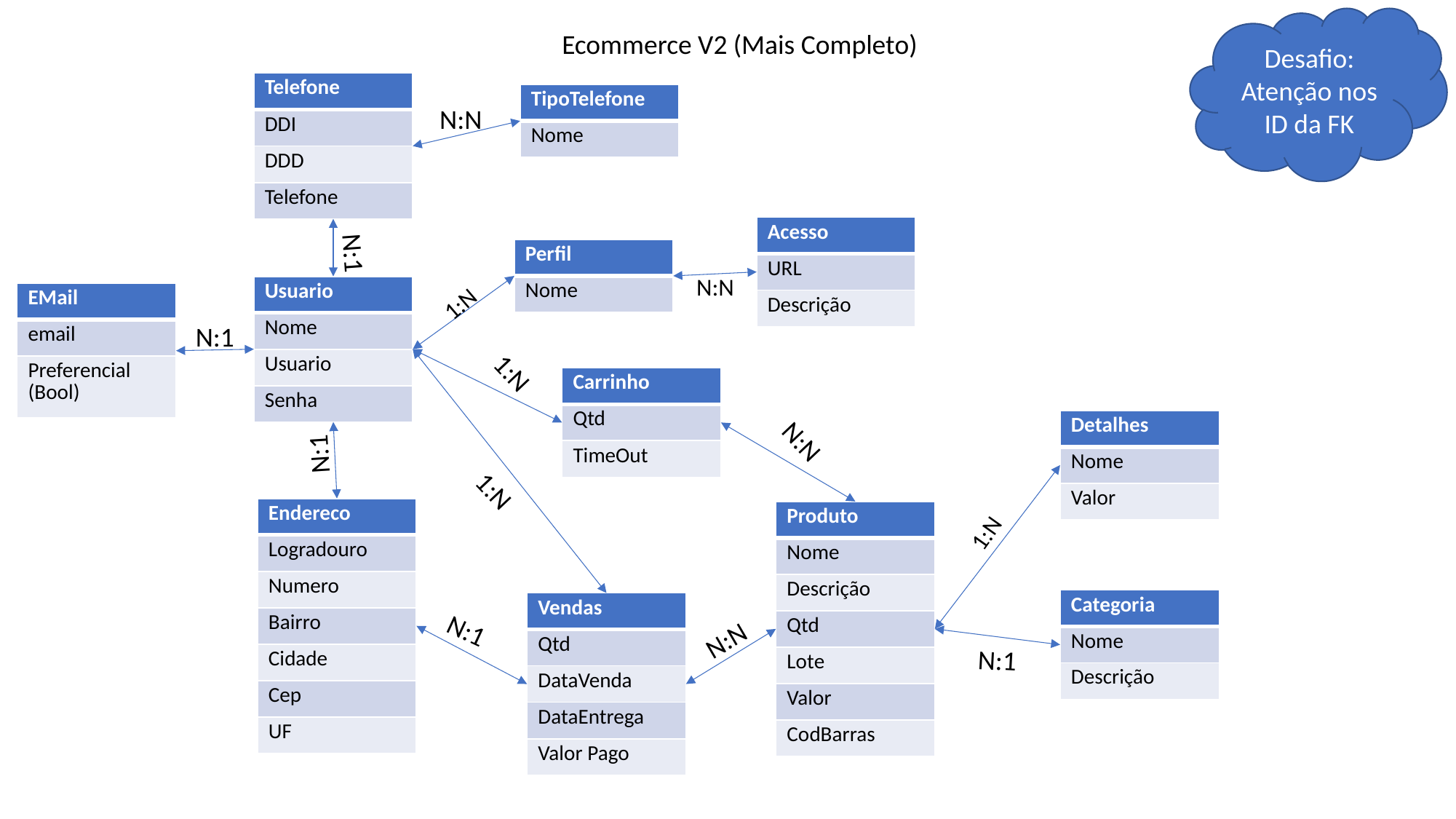

Desafio: Atenção nos ID da FK
Ecommerce V2 (Mais Completo)
| Telefone |
| --- |
| DDI |
| DDD |
| Telefone |
| TipoTelefone |
| --- |
| Nome |
N:N
| Acesso |
| --- |
| URL |
| Descrição |
N:1
| Perfil |
| --- |
| Nome |
N:N
| Usuario |
| --- |
| Nome |
| Usuario |
| Senha |
1:N
| EMail |
| --- |
| email |
| Preferencial (Bool) |
N:1
1:N
| Carrinho |
| --- |
| Qtd |
| TimeOut |
| Detalhes |
| --- |
| Nome |
| Valor |
N:N
N:1
1:N
| Endereco |
| --- |
| Logradouro |
| Numero |
| Bairro |
| Cidade |
| Cep |
| UF |
| Produto |
| --- |
| Nome |
| Descrição |
| Qtd |
| Lote |
| Valor |
| CodBarras |
1:N
| Categoria |
| --- |
| Nome |
| Descrição |
| Vendas |
| --- |
| Qtd |
| DataVenda |
| DataEntrega |
| Valor Pago |
N:1
N:N
N:1